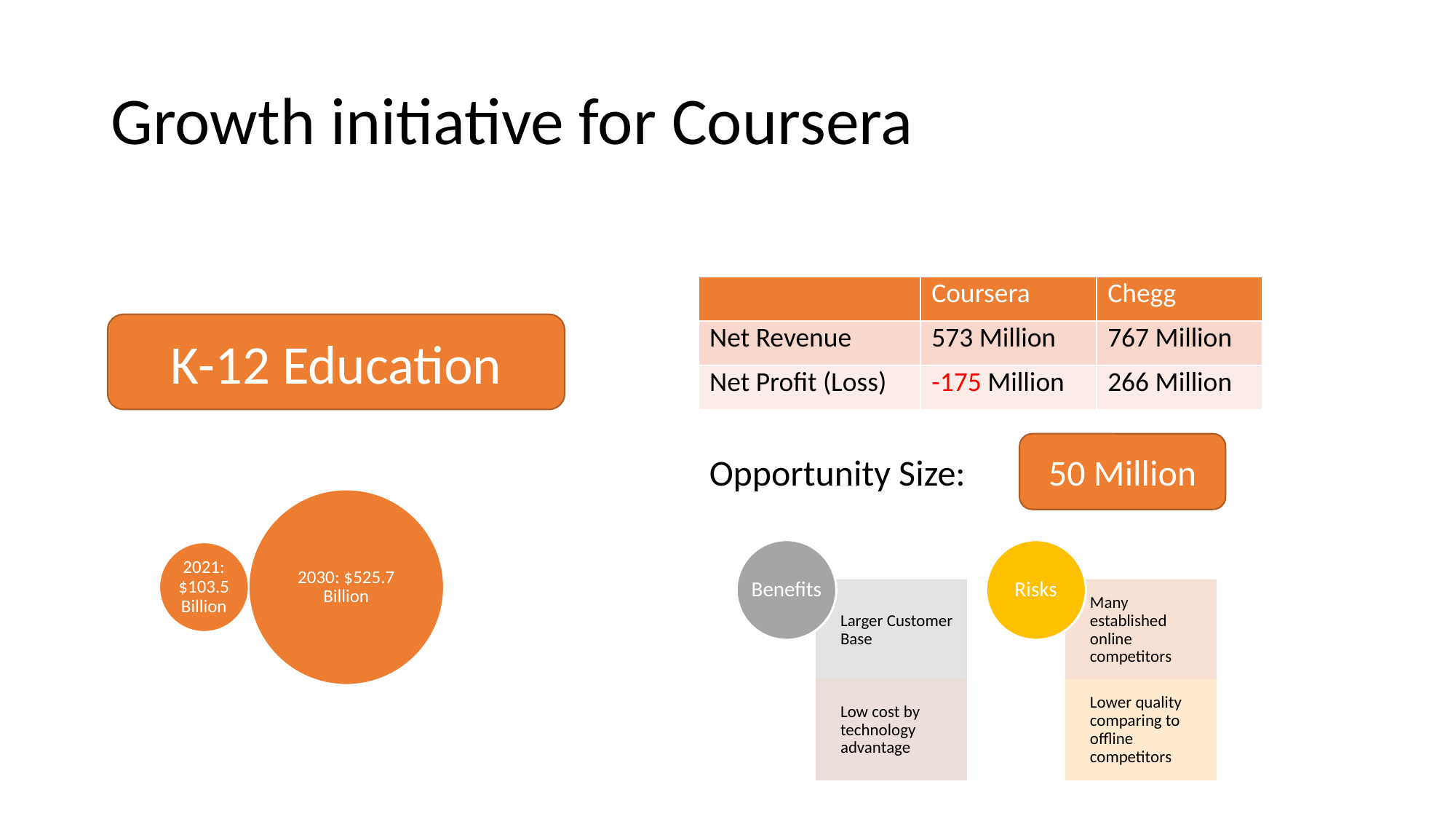

# Growth initiative for Coursera
|  | Coursera | Chegg |
| --- | --- | --- |
| Net Revenue | 573 Million | 767 Million |
| Net Profit (Loss) | -175 Million | 266 Million |
K-12 Education
50 Million
Opportunity Size:
2021: $103.5 Billion
2030: $525.7 Billion
Larger Customer Base
Low cost by technology advantage
Benefits
Many established online competitors
Lower quality comparing to offline competitors
Risks